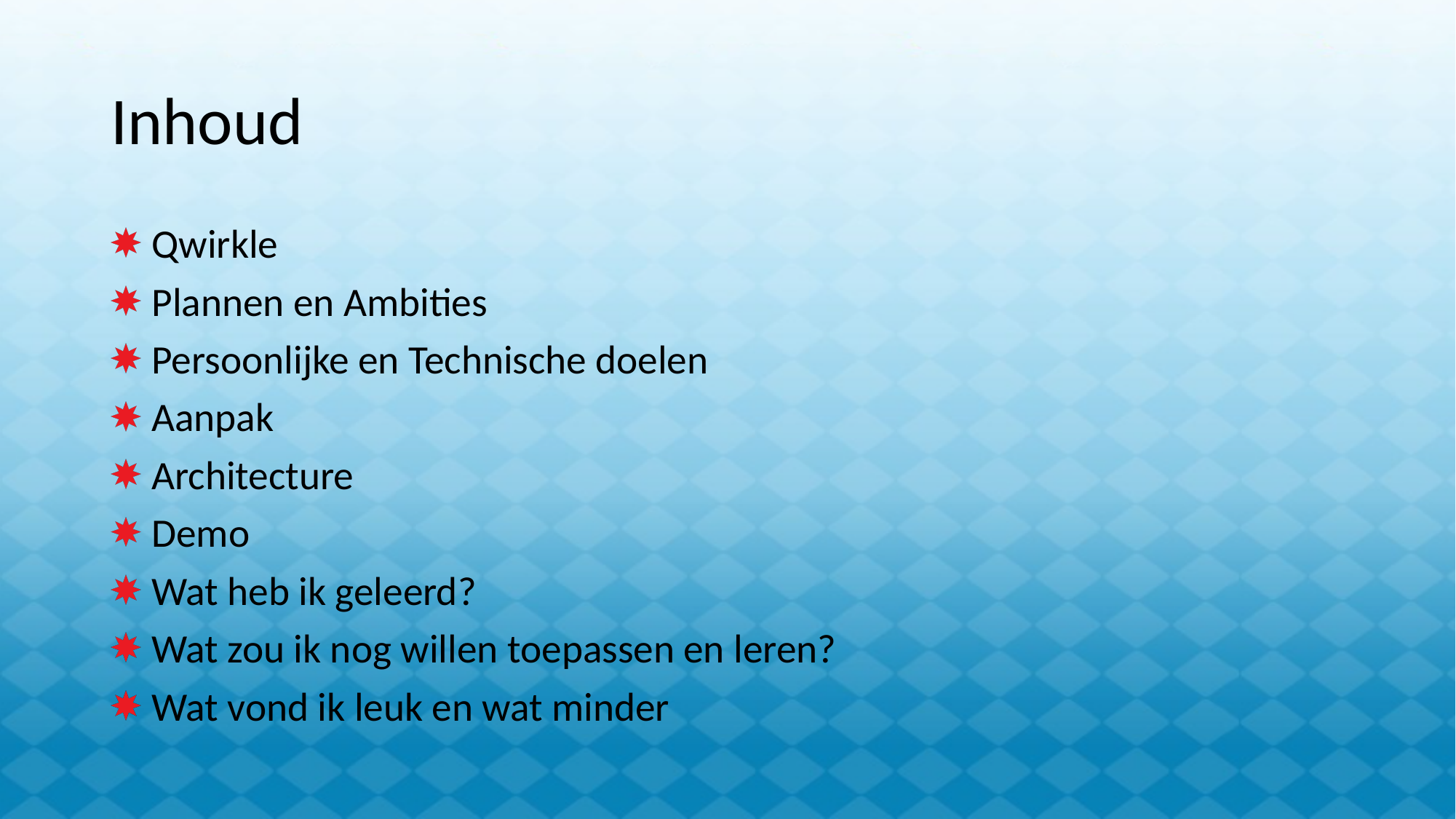

# Inhoud
Qwirkle
Plannen en Ambities
Persoonlijke en Technische doelen
Aanpak
Architecture
Demo
Wat heb ik geleerd?
Wat zou ik nog willen toepassen en leren?
Wat vond ik leuk en wat minder